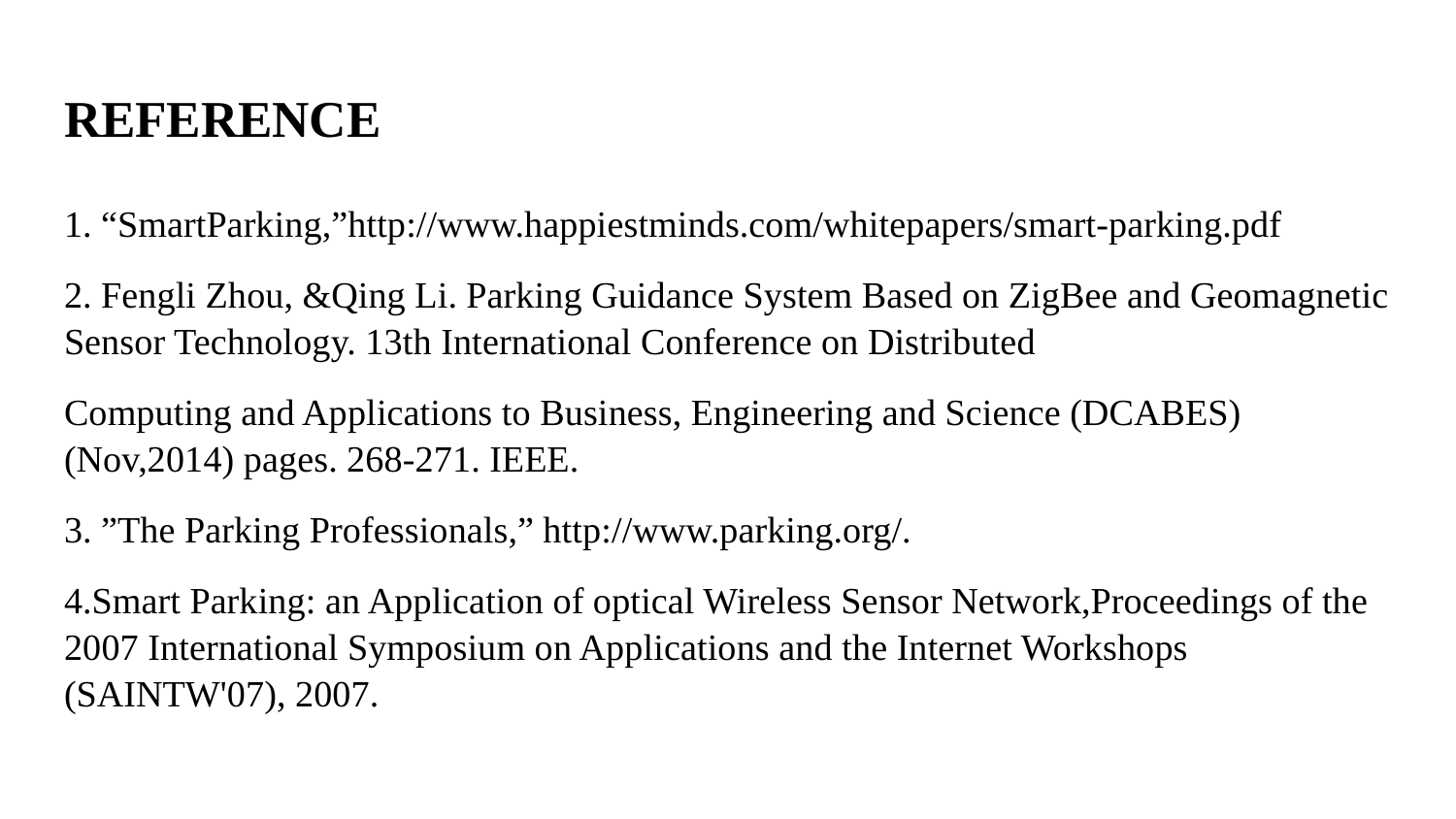

# REFERENCE
1. “SmartParking,”http://www.happiestminds.com/whitepapers/smart-parking.pdf
2. Fengli Zhou, &Qing Li. Parking Guidance System Based on ZigBee and Geomagnetic Sensor Technology. 13th International Conference on Distributed
Computing and Applications to Business, Engineering and Science (DCABES) (Nov,2014) pages. 268-271. IEEE.
3. ”The Parking Professionals,” http://www.parking.org/.
4.Smart Parking: an Application of optical Wireless Sensor Network,Proceedings of the 2007 International Symposium on Applications and the Internet Workshops (SAINTW'07), 2007.